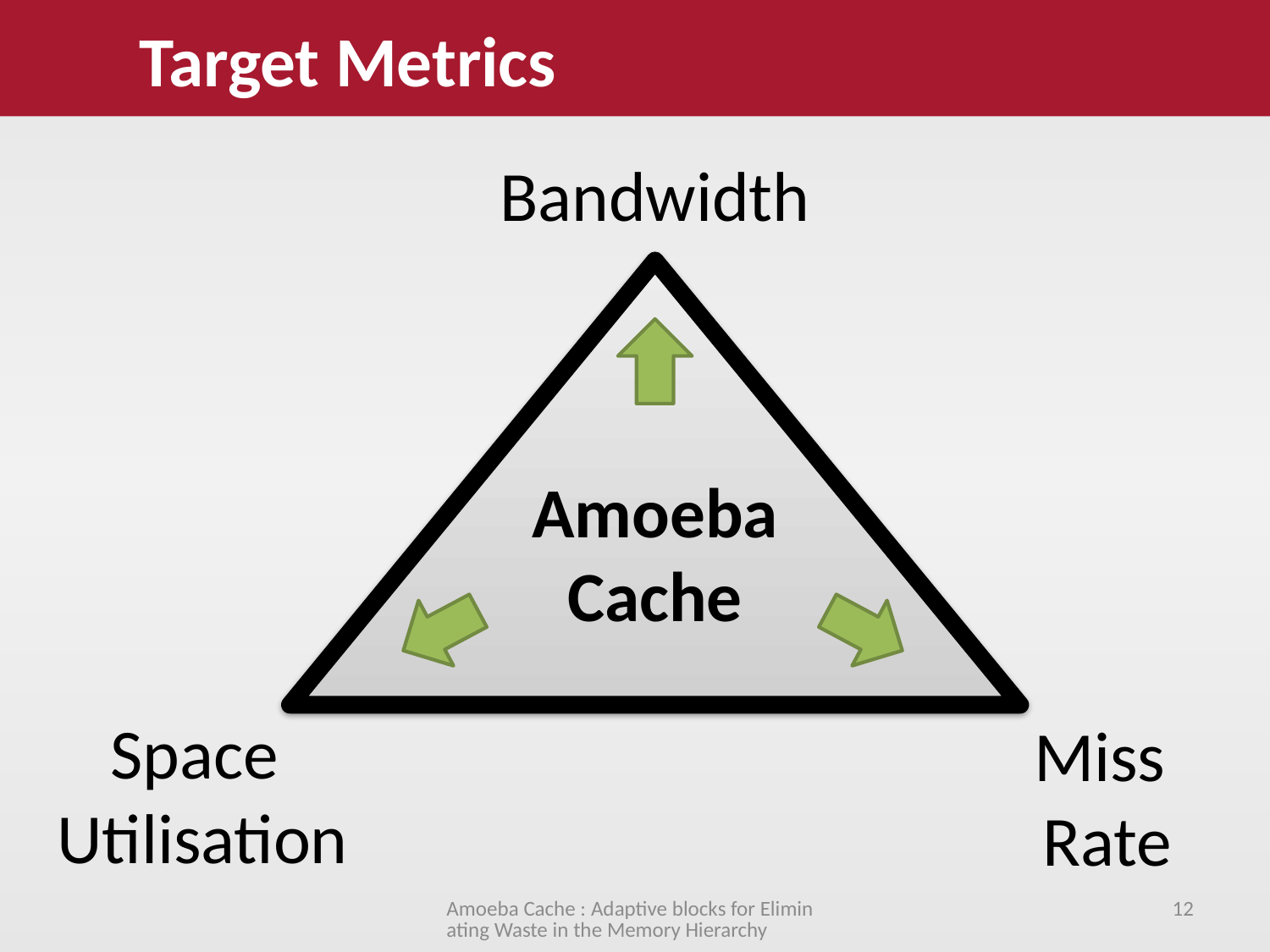

Target Metrics
Bandwidth

Amoeba
Cache

Space
Utilisation
Miss
Rate
Amoeba Cache : Adaptive blocks for Eliminating Waste in the Memory Hierarchy
12